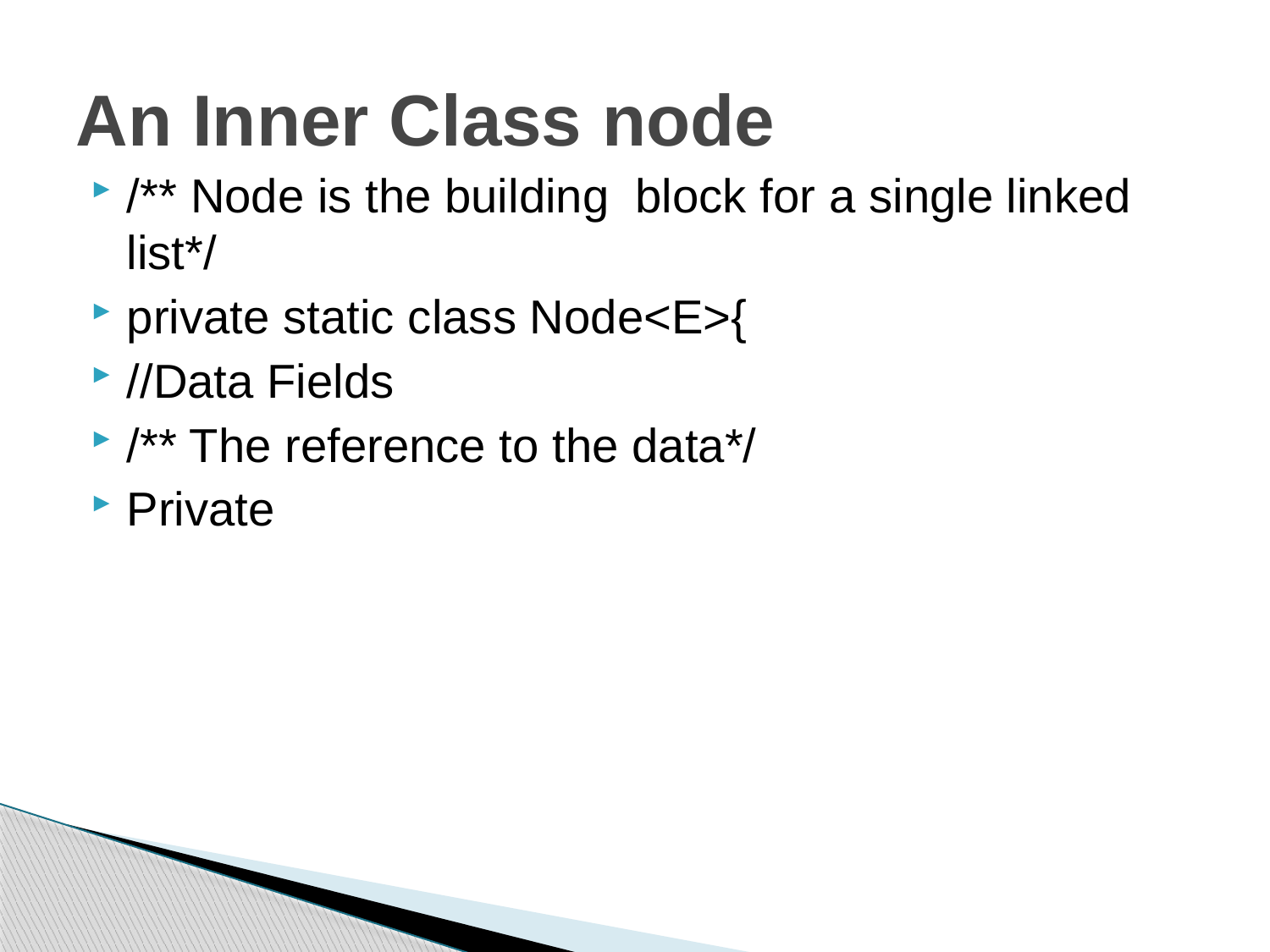

# An Inner Class node
/** Node is the building  block for a single linked list*/
private static class Node<E>{
//Data Fields
/** The reference to the data*/
Private